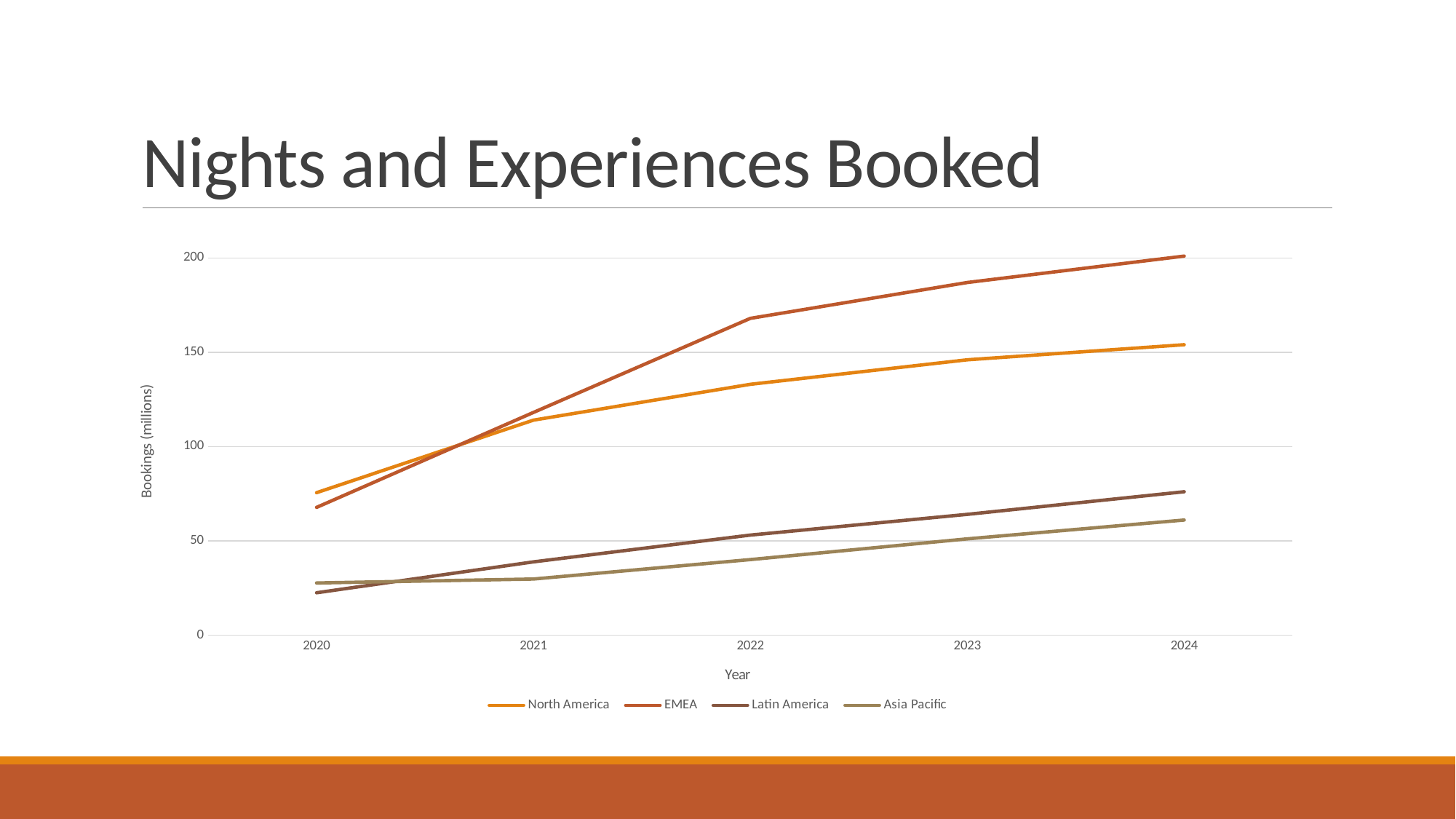

# Nights and Experiences Booked

### Chart

| Category | North America | EMEA | Latin America | Asia Pacific |
|---|---|---|---|---|
| 2020 | 75.5 | 67.7 | 22.4 | 27.6 |
| 2021 | 114.0 | 118.1 | 38.8 | 29.7 |
| 2022 | 133.0 | 168.0 | 53.0 | 40.0 |
| 2023 | 146.0 | 187.0 | 64.0 | 51.0 |
| 2024 | 154.0 | 201.0 | 76.0 | 61.0 |